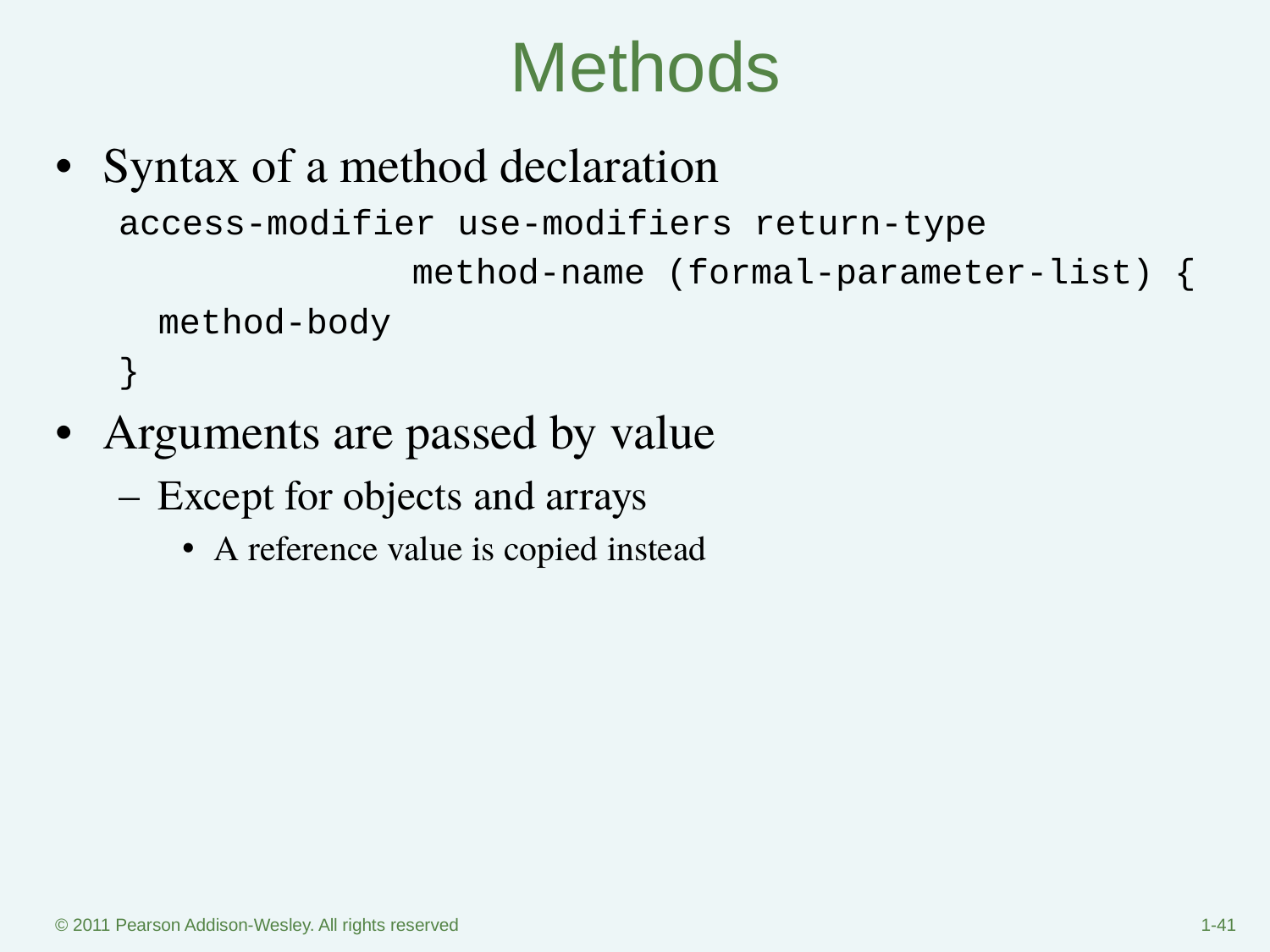

# Methods
Syntax of a method declaration
access-modifier use-modifiers return-type
			method-name (formal-parameter-list) {
	method-body
}
Arguments are passed by value
Except for objects and arrays
A reference value is copied instead
© 2011 Pearson Addison-Wesley. All rights reserved
1-41